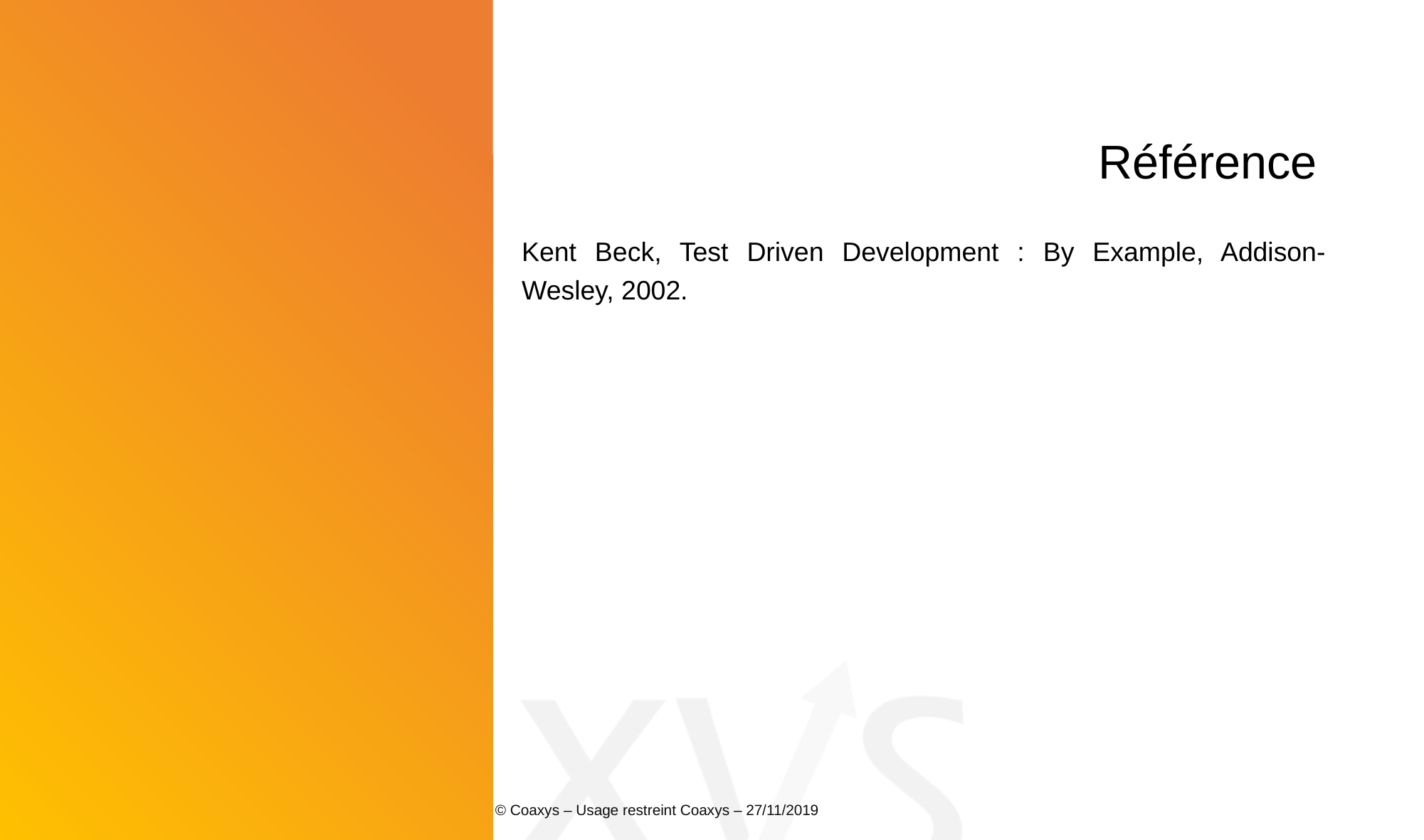

Référence
Kent Beck, Test Driven Development : By Example, Addison-Wesley, 2002.